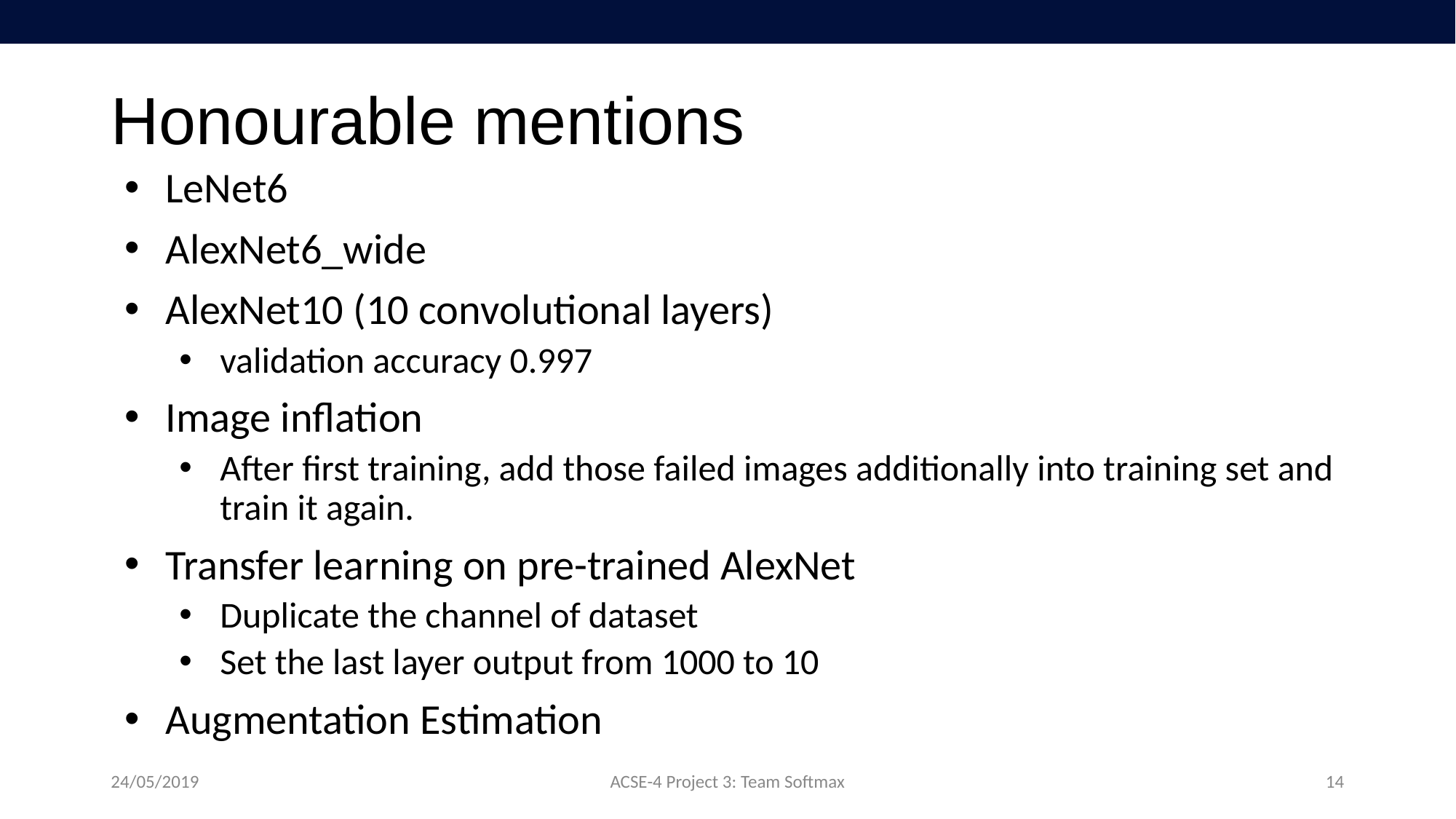

# Honourable mentions
LeNet6
AlexNet6_wide
AlexNet10 (10 convolutional layers)
validation accuracy 0.997
Image inflation
After first training, add those failed images additionally into training set and train it again.
Transfer learning on pre-trained AlexNet
Duplicate the channel of dataset
Set the last layer output from 1000 to 10
Augmentation Estimation

24/05/2019
ACSE-4 Project 3: Team Softmax
14